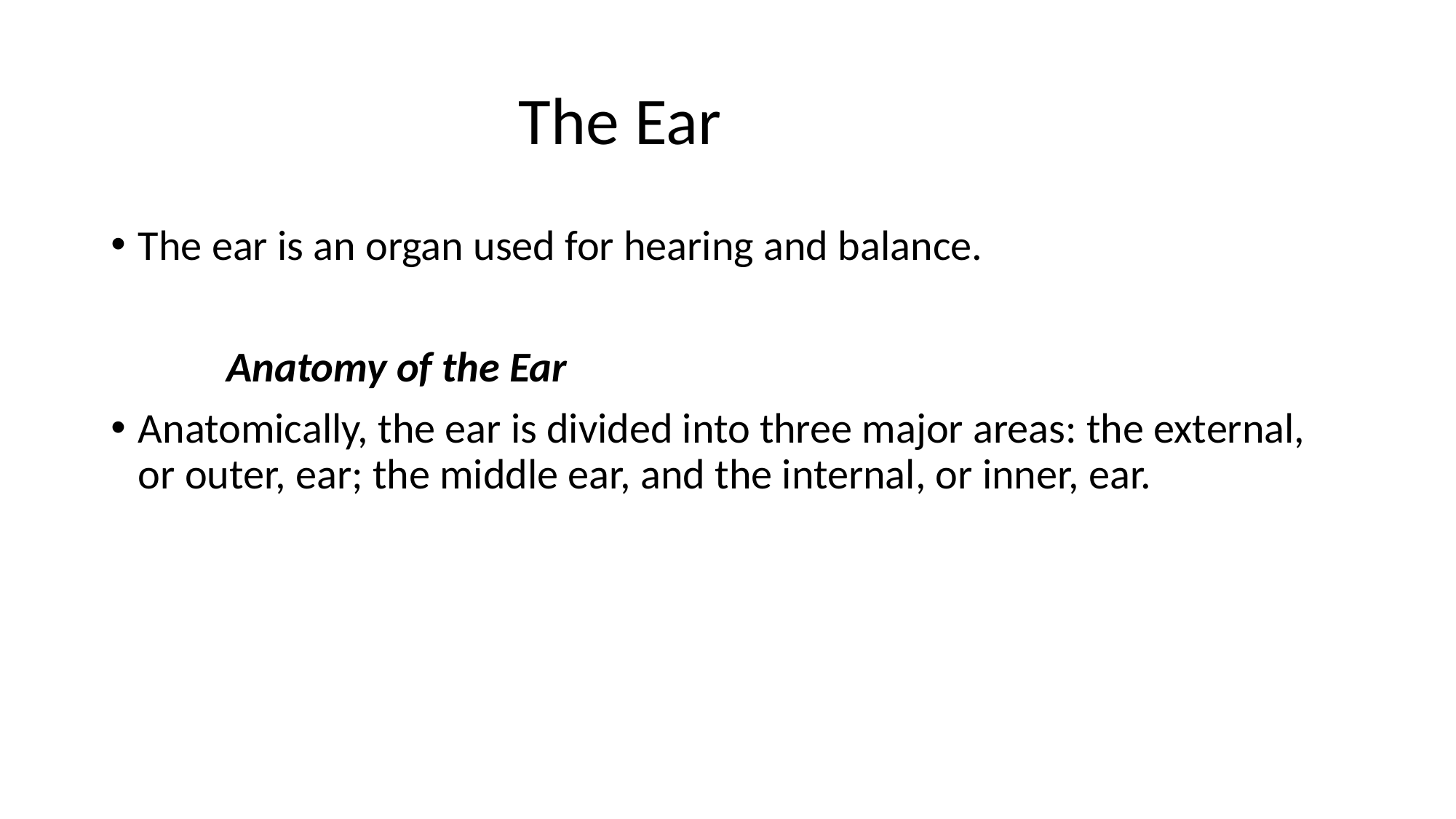

# The Ear
The ear is an organ used for hearing and balance.

            Anatomy of the Ear
Anatomically, the ear is divided into three major areas: the external, or outer, ear; the middle ear, and the internal, or inner, ear.